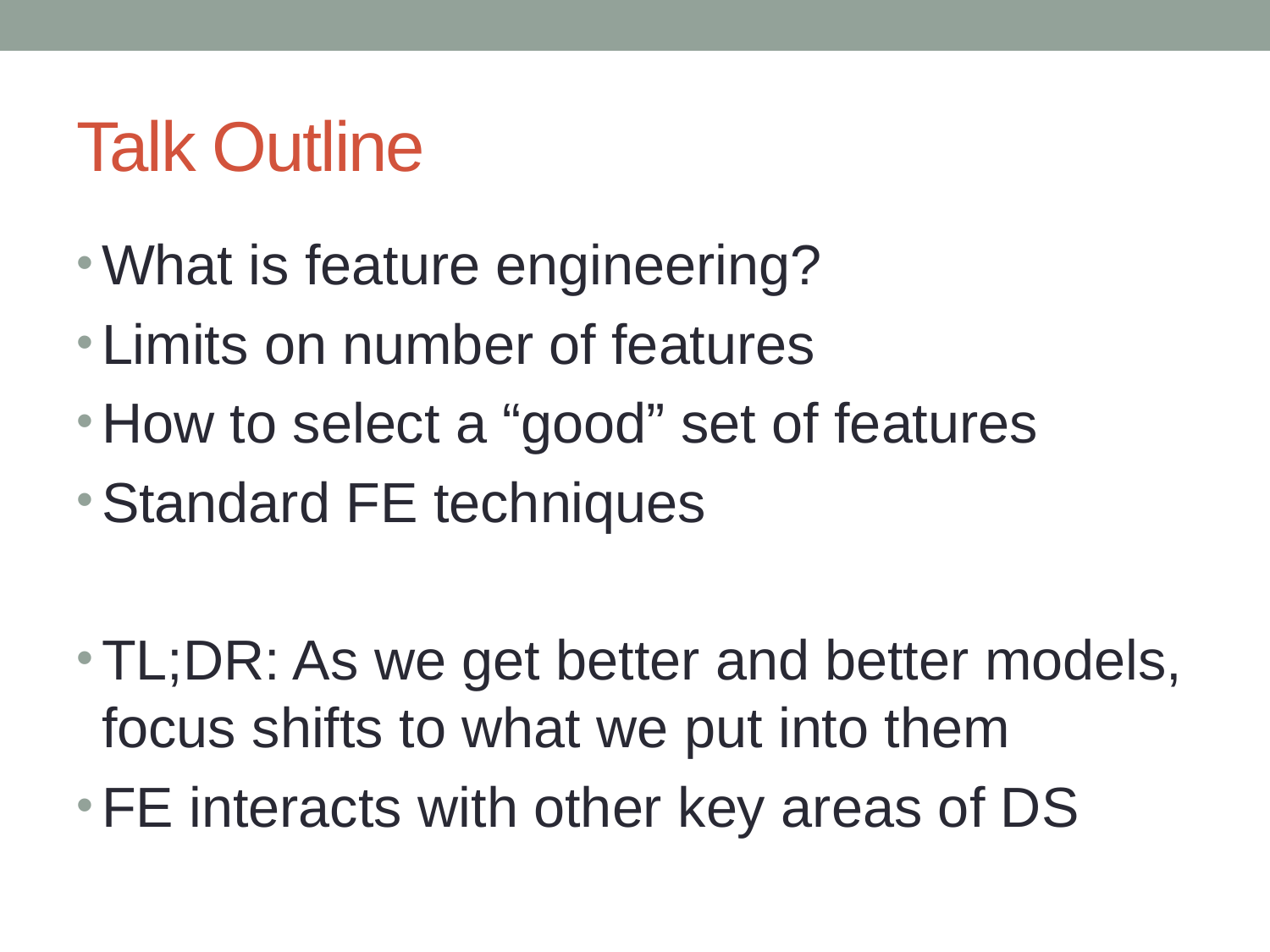

# Talk Outline
What is feature engineering?
Limits on number of features
How to select a “good” set of features
Standard FE techniques

TL;DR: As we get better and better models, focus shifts to what we put into them
FE interacts with other key areas of DS